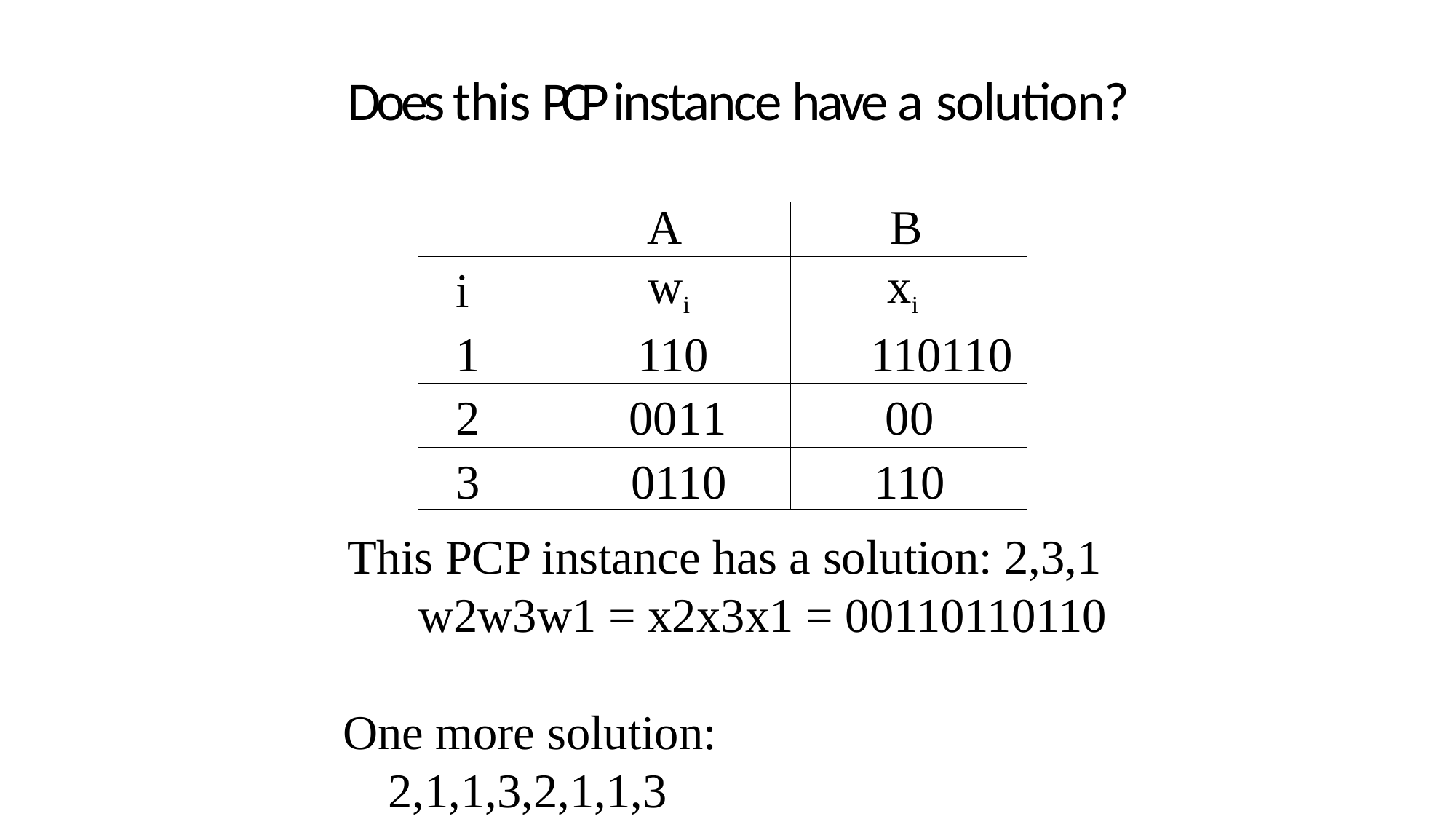

# Does this PCP instance have a solution?
|  | A | B |
| --- | --- | --- |
| i | wi | xi |
| 1 | 110 | 110110 |
| 2 | 0011 | 00 |
| 3 | 0110 | 110 |
This PCP instance has a solution: 2,3,1  w2w3w1 = x2x3x1 = 00110110110

One more solution:
2,1,1,3,2,1,1,3